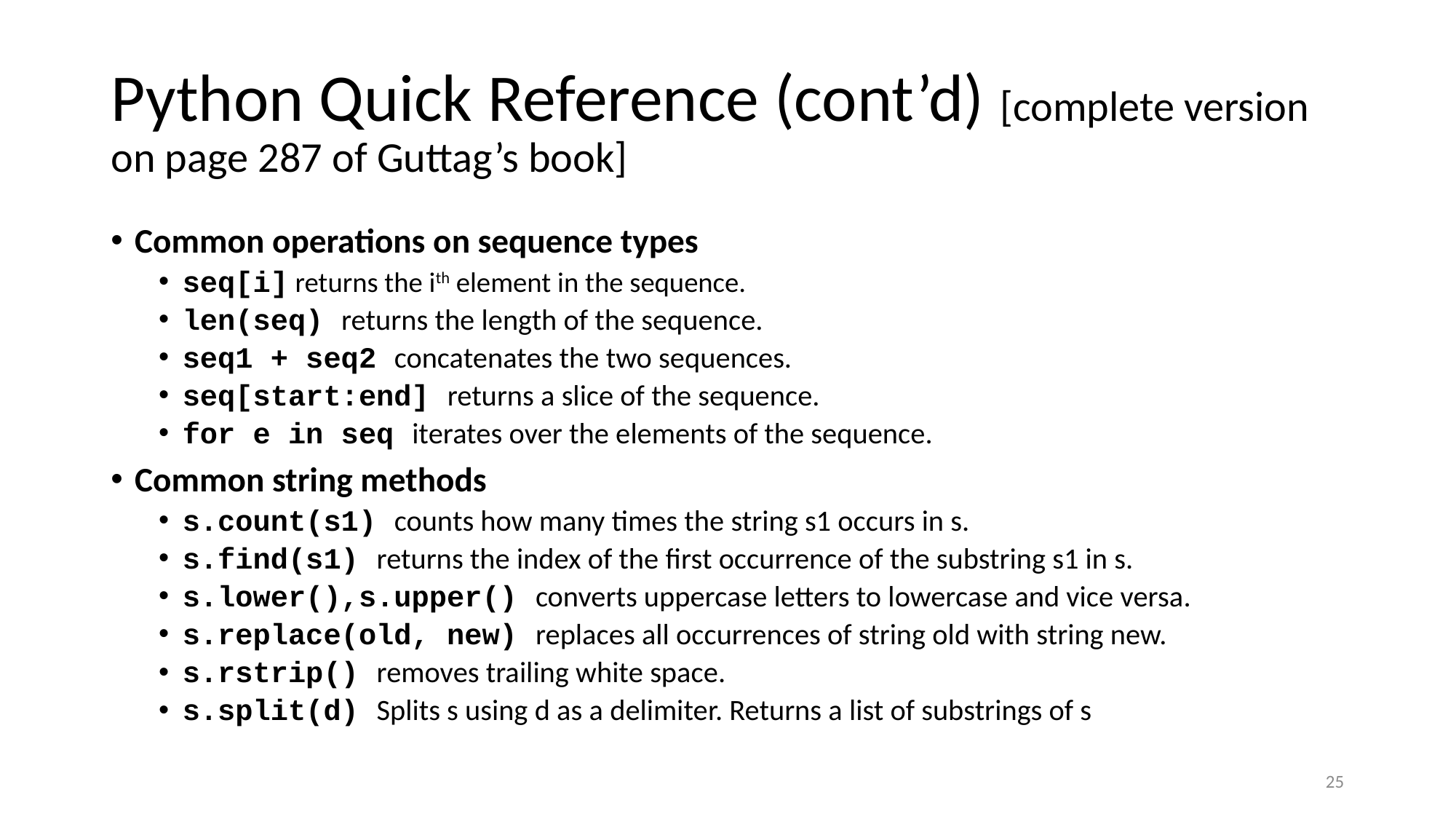

# Python Quick Reference (cont’d) [complete version on page 287 of Guttag’s book]
Common operations on sequence types
seq[i] returns the ith element in the sequence.
len(seq) returns the length of the sequence.
seq1 + seq2 concatenates the two sequences.
seq[start:end] returns a slice of the sequence.
for e in seq iterates over the elements of the sequence.
Common string methods
s.count(s1) counts how many times the string s1 occurs in s.
s.find(s1) returns the index of the first occurrence of the substring s1 in s.
s.lower(),s.upper() converts uppercase letters to lowercase and vice versa.
s.replace(old, new) replaces all occurrences of string old with string new.
s.rstrip() removes trailing white space.
s.split(d) Splits s using d as a delimiter. Returns a list of substrings of s

25